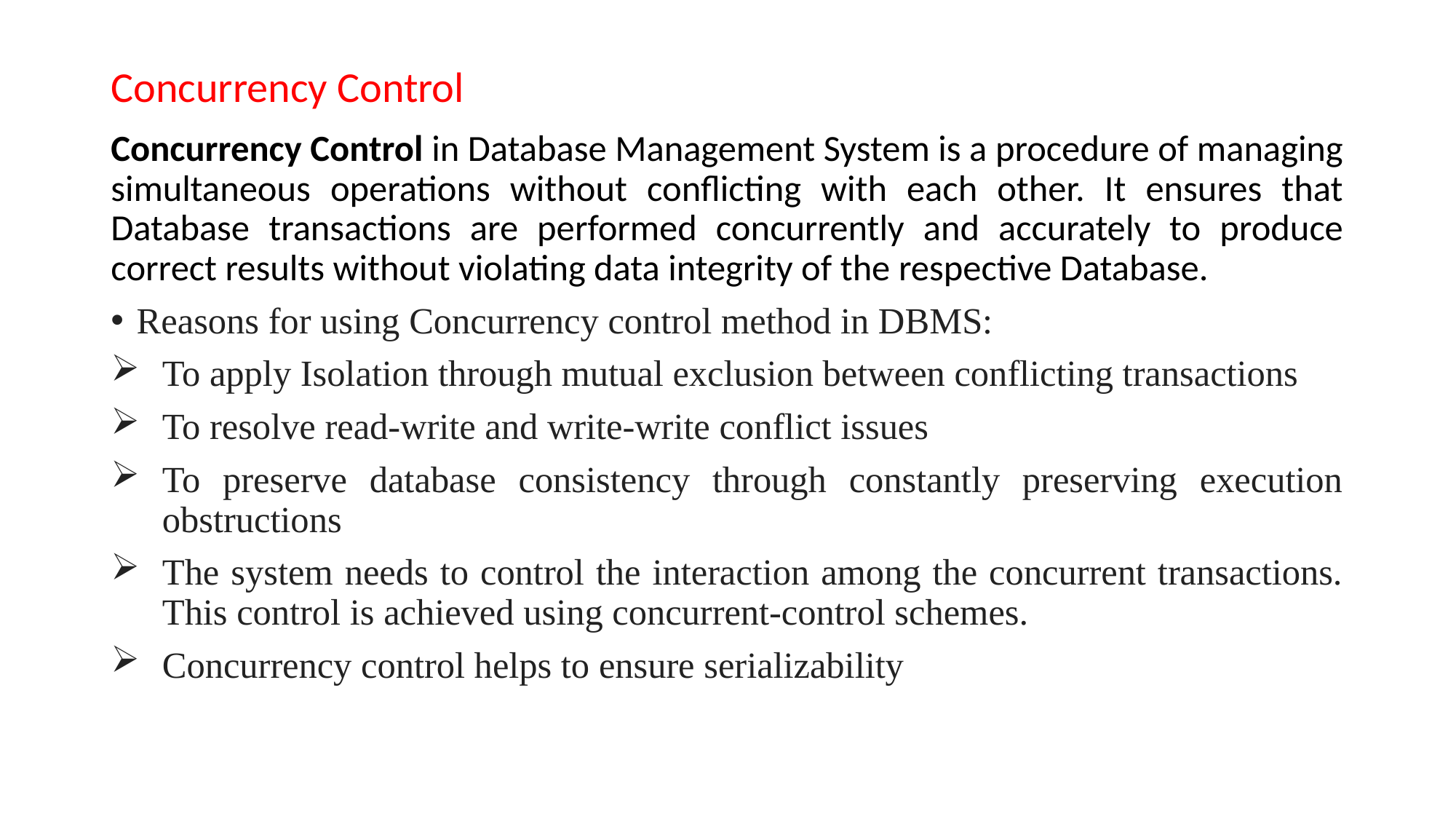

# Concurrency Control
Concurrency Control in Database Management System is a procedure of managing simultaneous operations without conflicting with each other. It ensures that Database transactions are performed concurrently and accurately to produce correct results without violating data integrity of the respective Database.
Reasons for using Concurrency control method in DBMS:
To apply Isolation through mutual exclusion between conflicting transactions
To resolve read-write and write-write conflict issues
To preserve database consistency through constantly preserving execution obstructions
The system needs to control the interaction among the concurrent transactions. This control is achieved using concurrent-control schemes.
Concurrency control helps to ensure serializability